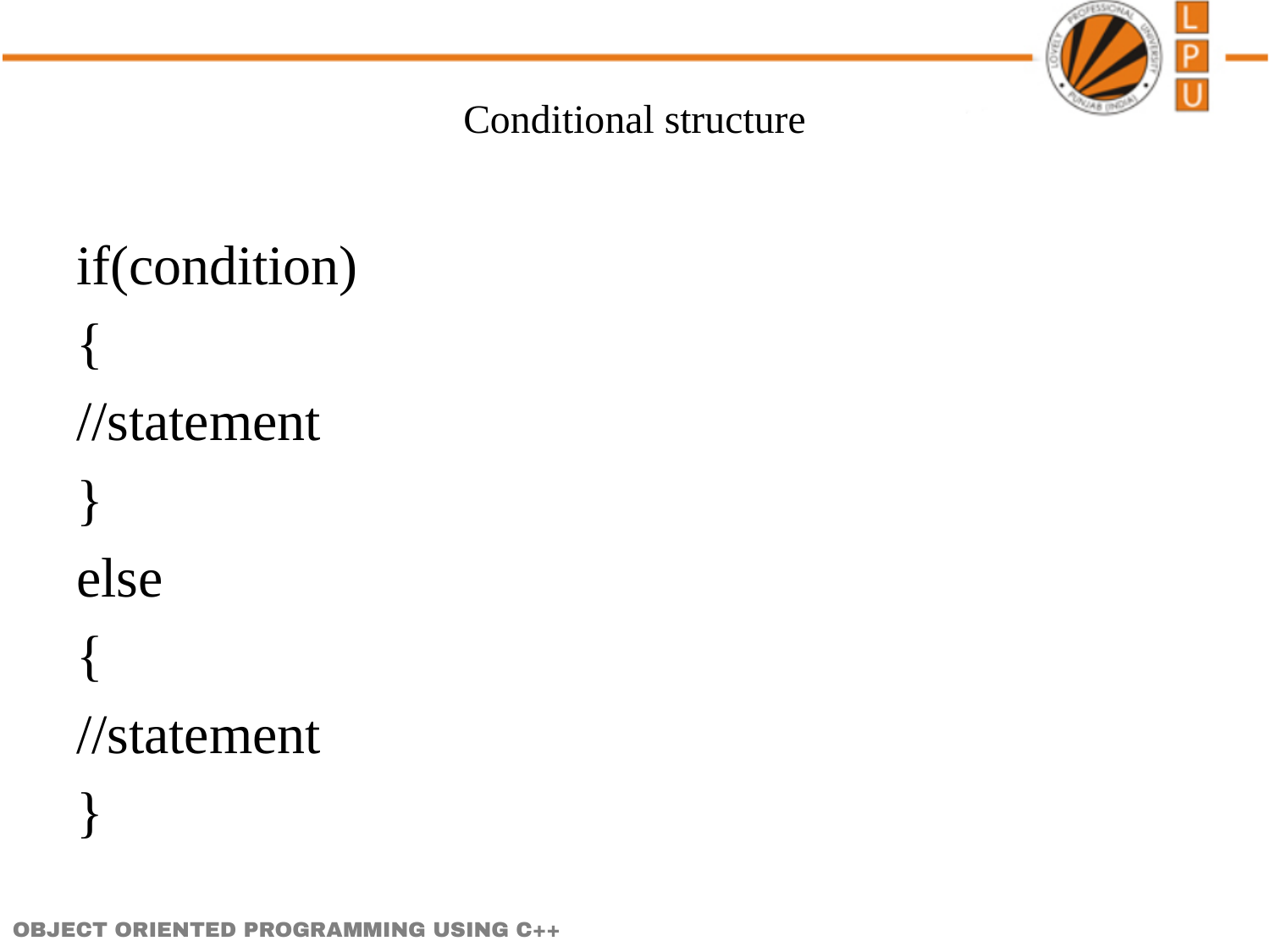

# Conditional structure
if(condition)
{
//statement
}
else
{
//statement
}